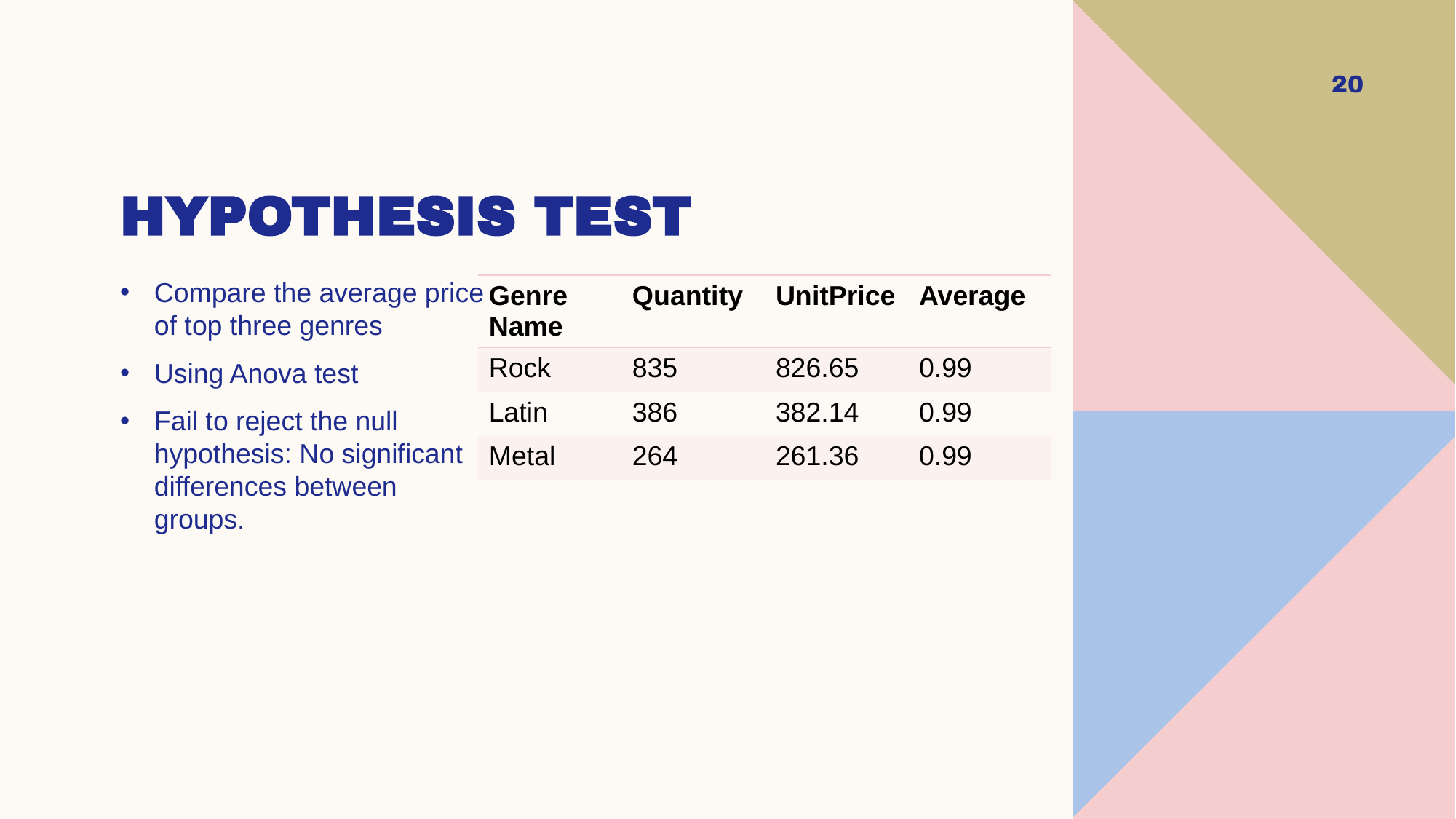

20
# Hypothesis test
Compare the average price of top three genres
Using Anova test
Fail to reject the null hypothesis: No significant differences between groups.

| Genre Name | Quantity | UnitPrice | Average |
| --- | --- | --- | --- |
| Rock | 835 | 826.65 | 0.99 |
| Latin | 386 | 382.14 | 0.99 |
| Metal | 264 | 261.36 | 0.99 |